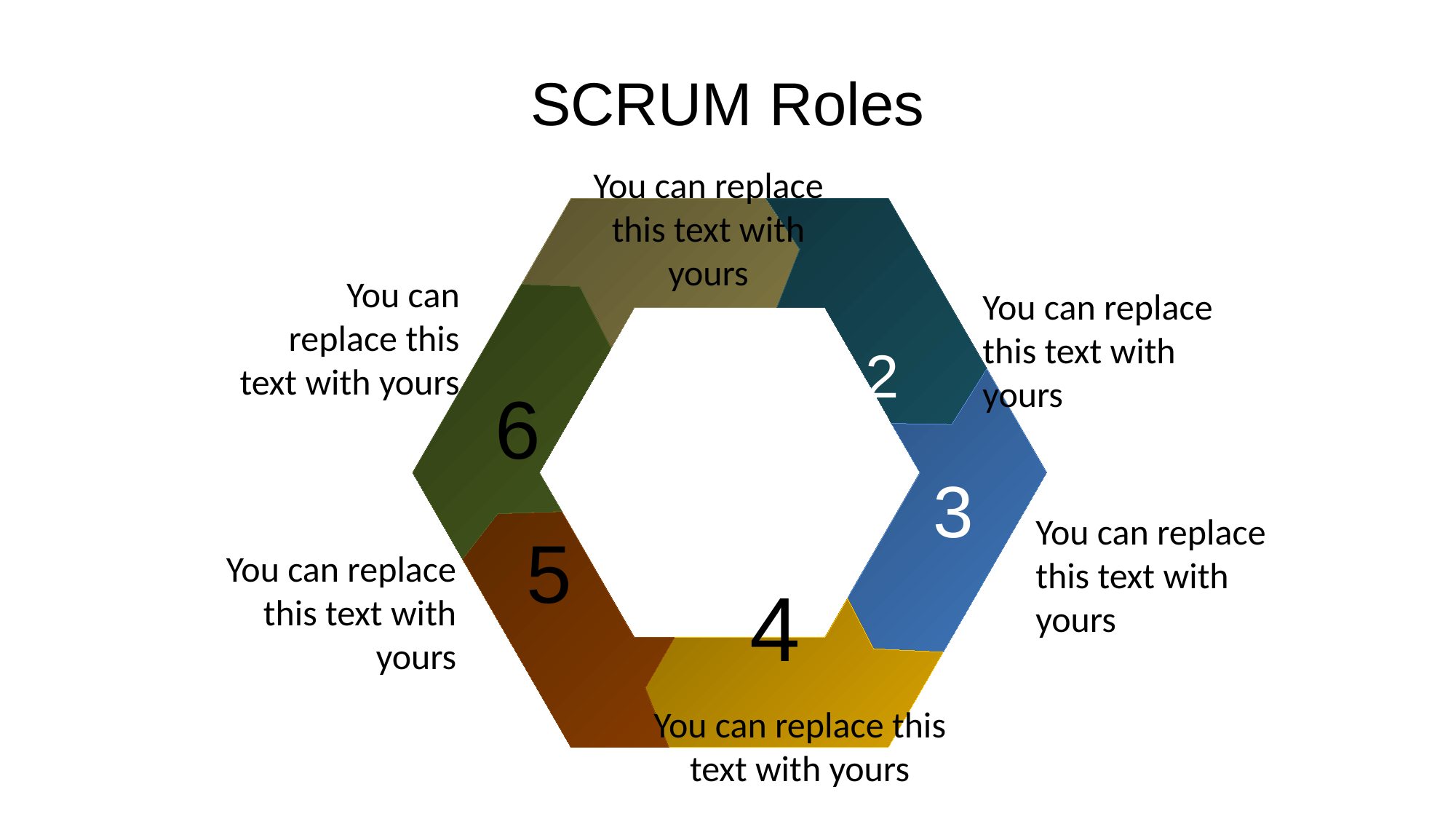

# SCRUM Roles
You can replace this text with yours

You can replace this text with yours
You can replace this text with yours
1
2
6
3
You can replace this text with yours
5
You can replace this text with yours
4
You can replace this text with yours